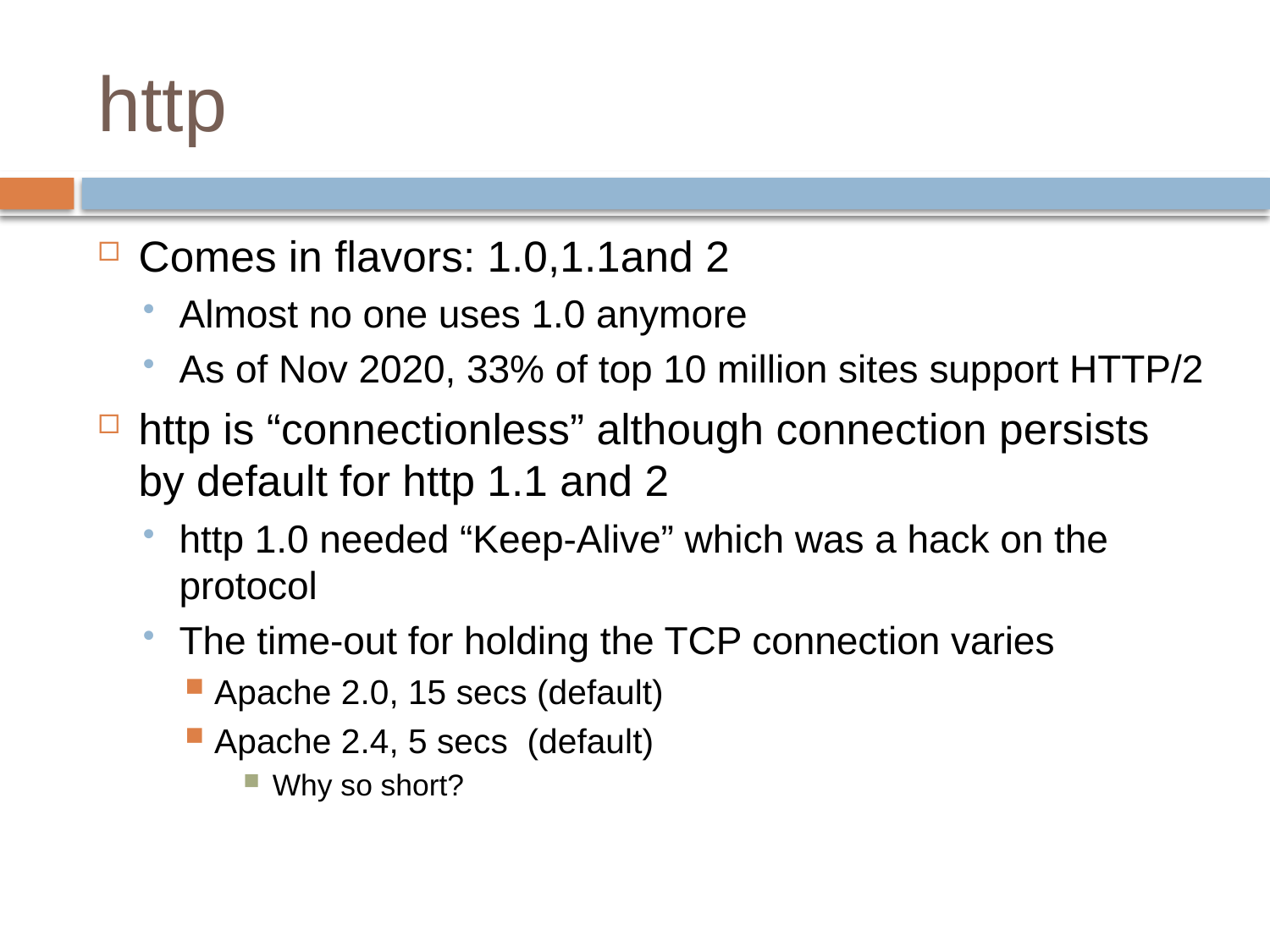

# http
Comes in flavors: 1.0,1.1and 2
Almost no one uses 1.0 anymore
As of Nov 2020, 33% of top 10 million sites support HTTP/2
http is “connectionless” although connection persists by default for http 1.1 and 2
http 1.0 needed “Keep-Alive” which was a hack on the protocol
The time-out for holding the TCP connection varies
Apache 2.0, 15 secs (default)
Apache 2.4, 5 secs  (default)
Why so short?